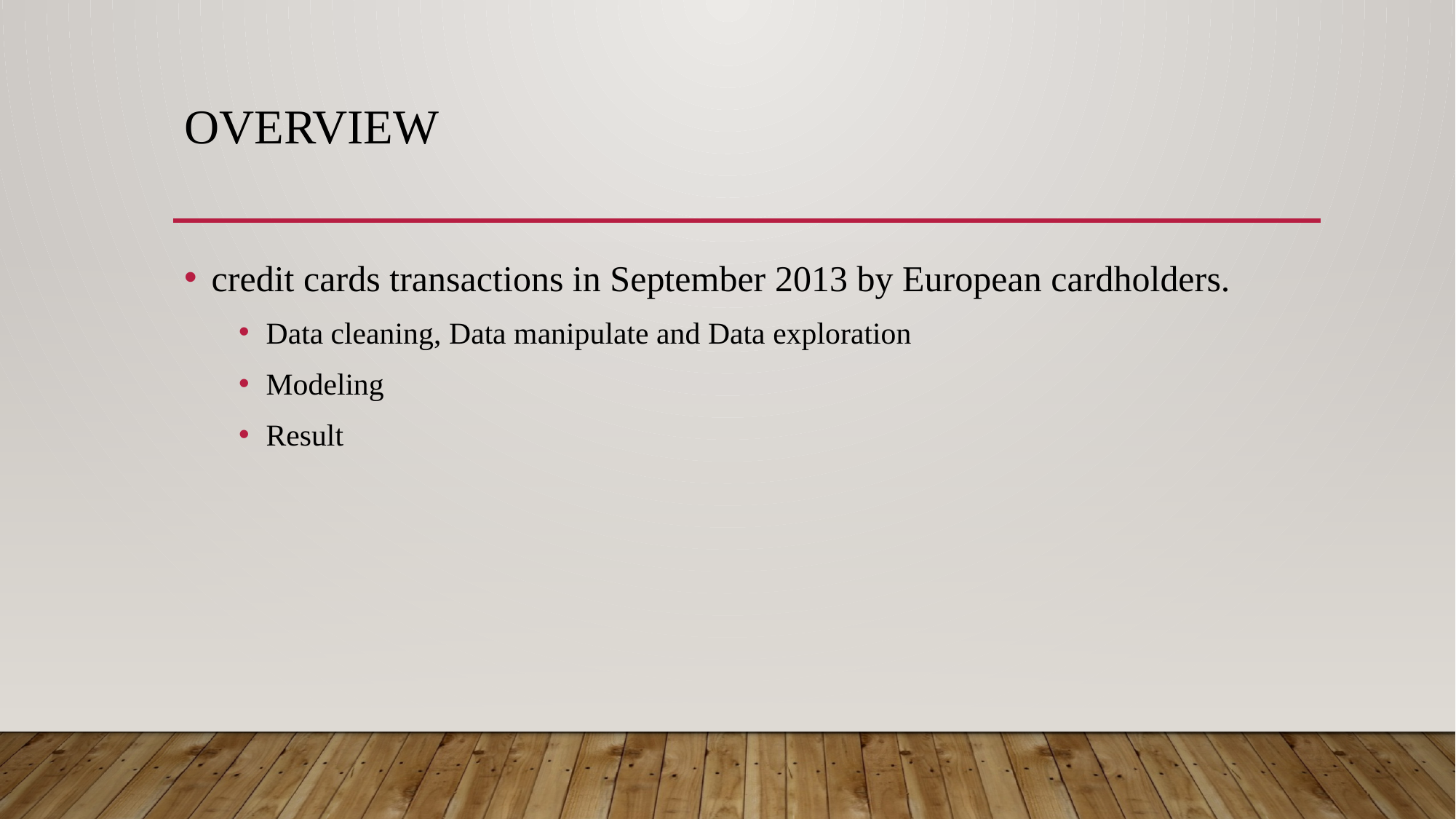

# Overview
credit cards transactions in September 2013 by European cardholders.
Data cleaning, Data manipulate and Data exploration
Modeling
Result